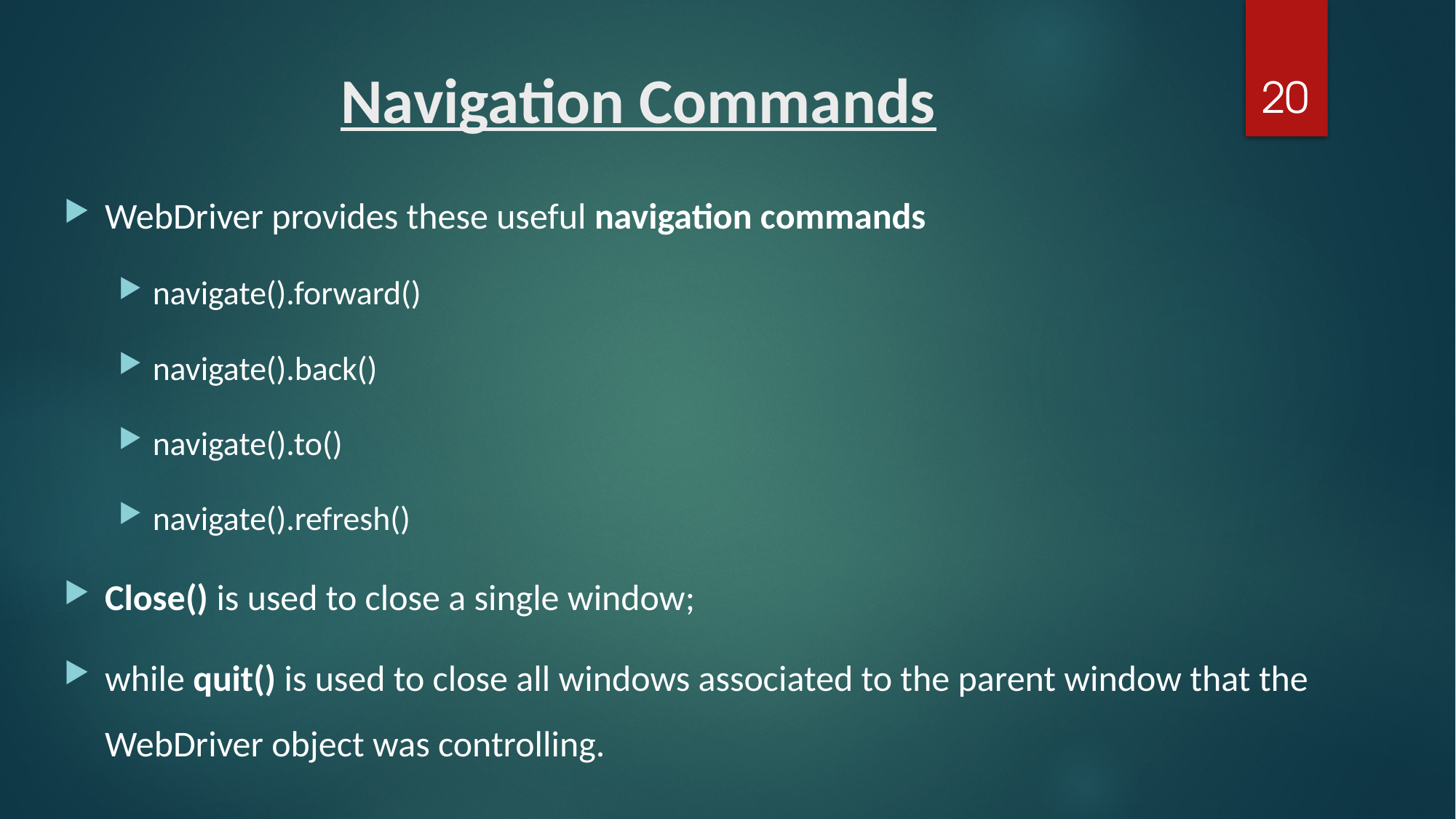

20
# Navigation Commands
WebDriver provides these useful navigation commands
navigate().forward()
navigate().back()
navigate().to()
navigate().refresh()
Close() is used to close a single window;
while quit() is used to close all windows associated to the parent window that the WebDriver object was controlling.